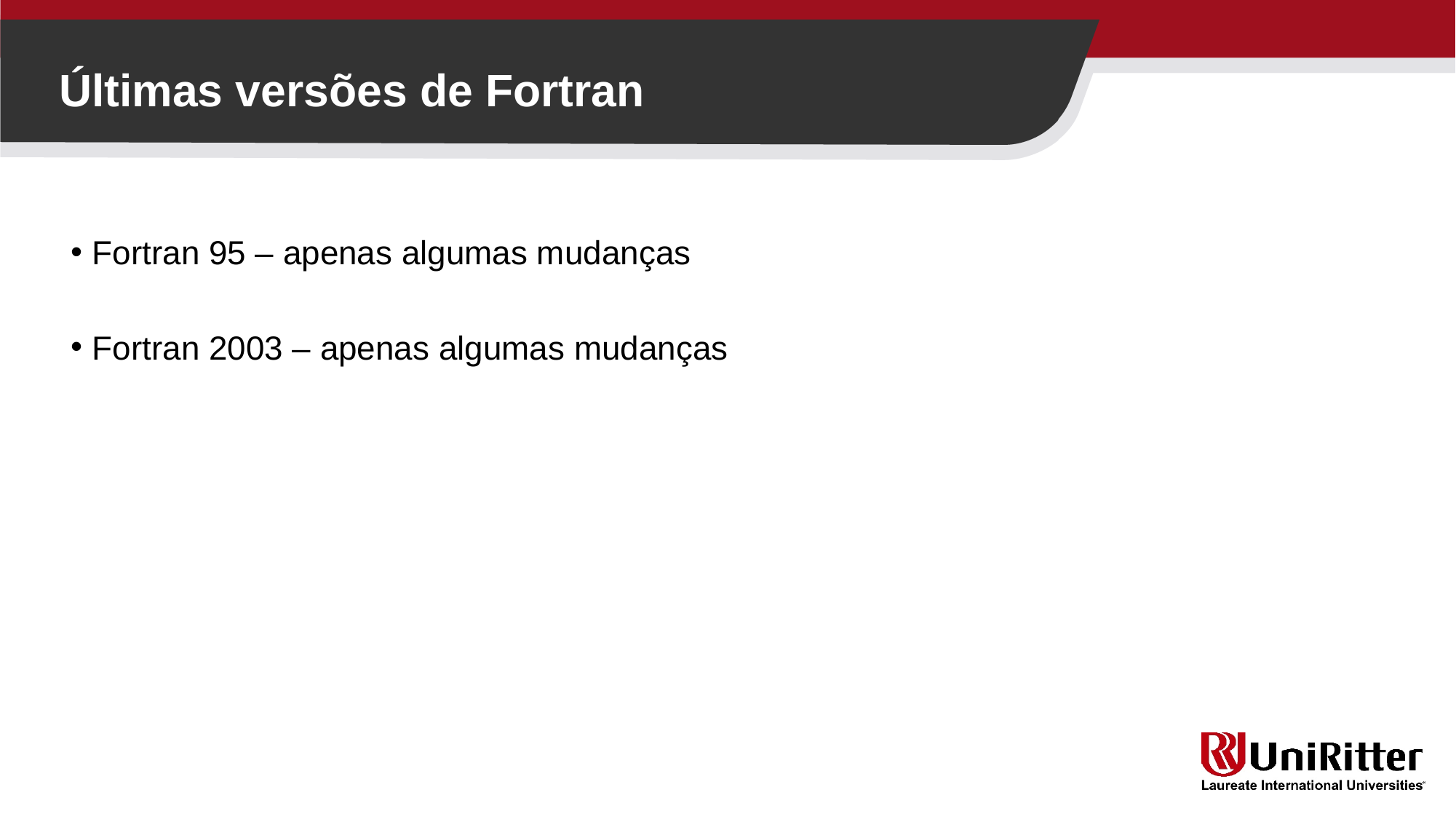

Últimas versões de Fortran
Fortran 95 – apenas algumas mudanças

Fortran 2003 – apenas algumas mudanças